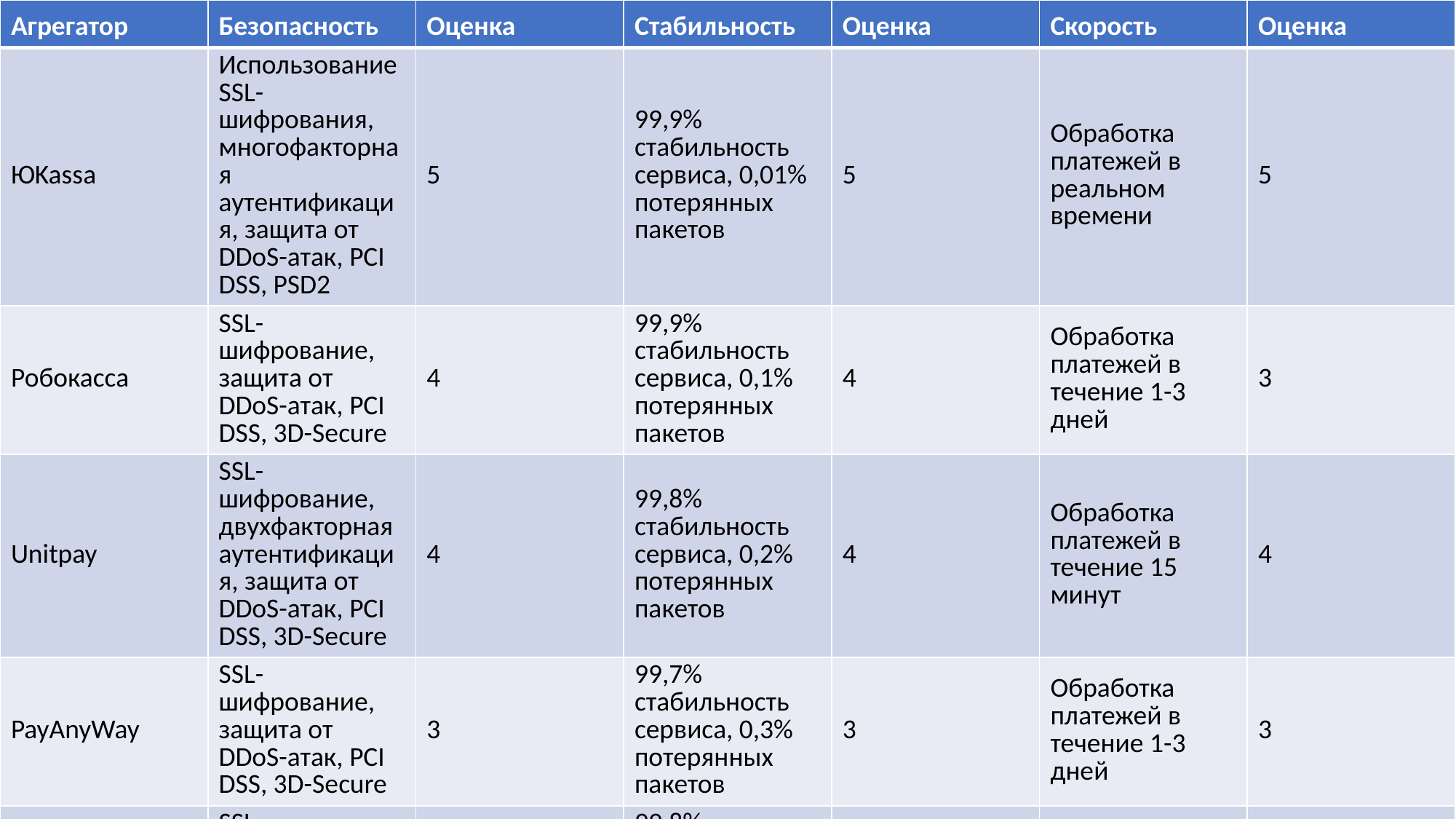

| Агрегатор | Безопасность | Оценка | Стабильность | Оценка | Скорость | Оценка |
| --- | --- | --- | --- | --- | --- | --- |
| ЮKassа | Использование SSL-шифрования, многофакторная аутентификация, защита от DDoS-атак, PCI DSS, PSD2 | 5 | 99,9% стабильность сервиса, 0,01% потерянных пакетов | 5 | Обработка платежей в реальном времени | 5 |
| Робокасса | SSL-шифрование, защита от DDoS-атак, PCI DSS, 3D-Secure | 4 | 99,9% стабильность сервиса, 0,1% потерянных пакетов | 4 | Обработка платежей в течение 1-3 дней | 3 |
| Unitpay | SSL-шифрование, двухфакторная аутентификация, защита от DDoS-атак, PCI DSS, 3D-Secure | 4 | 99,8% стабильность сервиса, 0,2% потерянных пакетов | 4 | Обработка платежей в течение 15 минут | 4 |
| PayAnyWay | SSL-шифрование, защита от DDoS-атак, PCI DSS, 3D-Secure | 3 | 99,7% стабильность сервиса, 0,3% потерянных пакетов | 3 | Обработка платежей в течение 1-3 дней | 3 |
| Assist | SSL-шифрование, защита от DDoS-атак, PCI DSS, 3D-Secure | 3 | 99,8% стабильность сервиса, 0,2% потерянных пакетов | 4 | Обработка платежей в течение 1-3 дней | 3 |